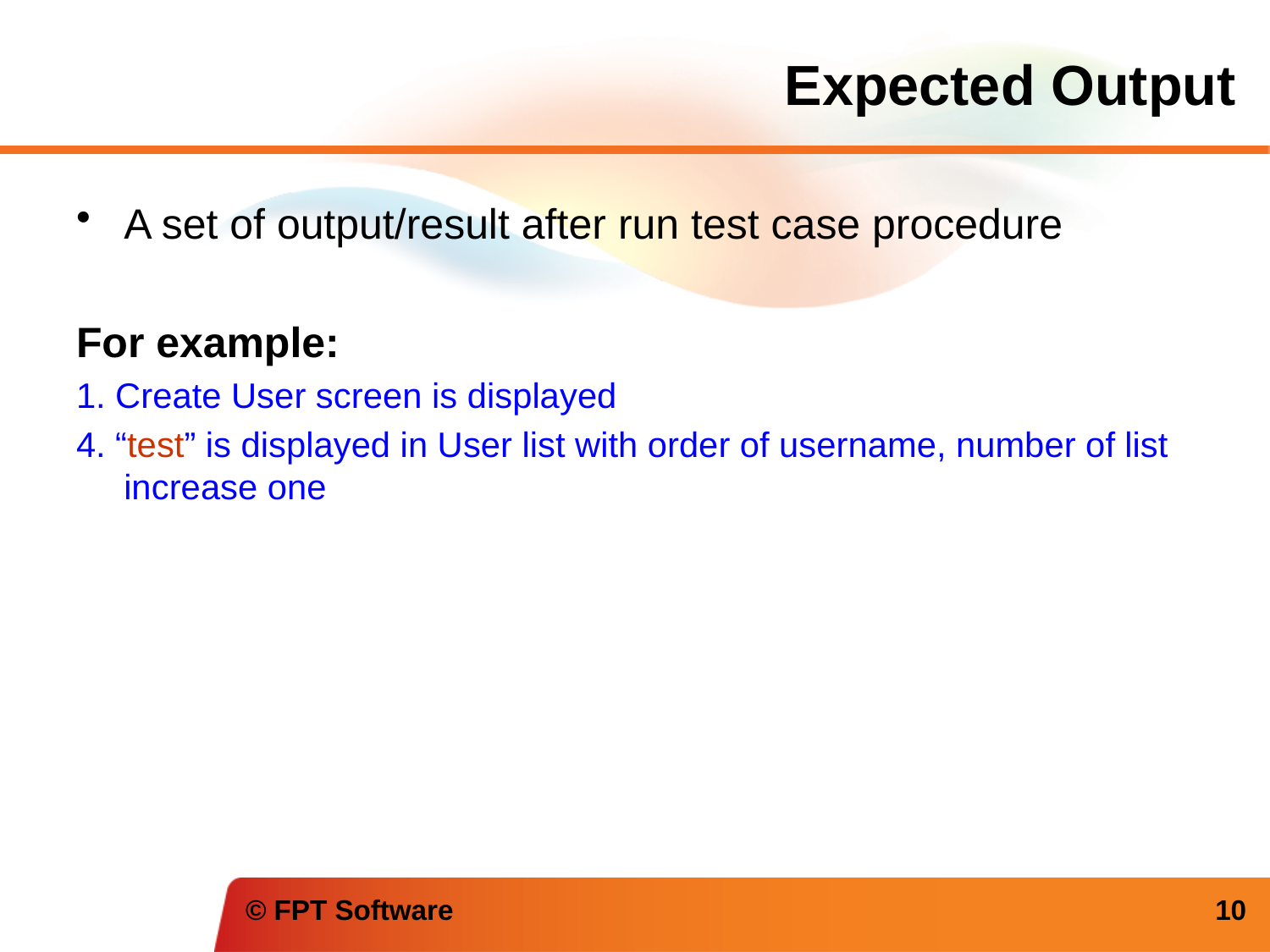

Expected Output
A set of output/result after run test case procedure

For example:
1. Create User screen is displayed
4. “test” is displayed in User list with order of username, number of list increase one